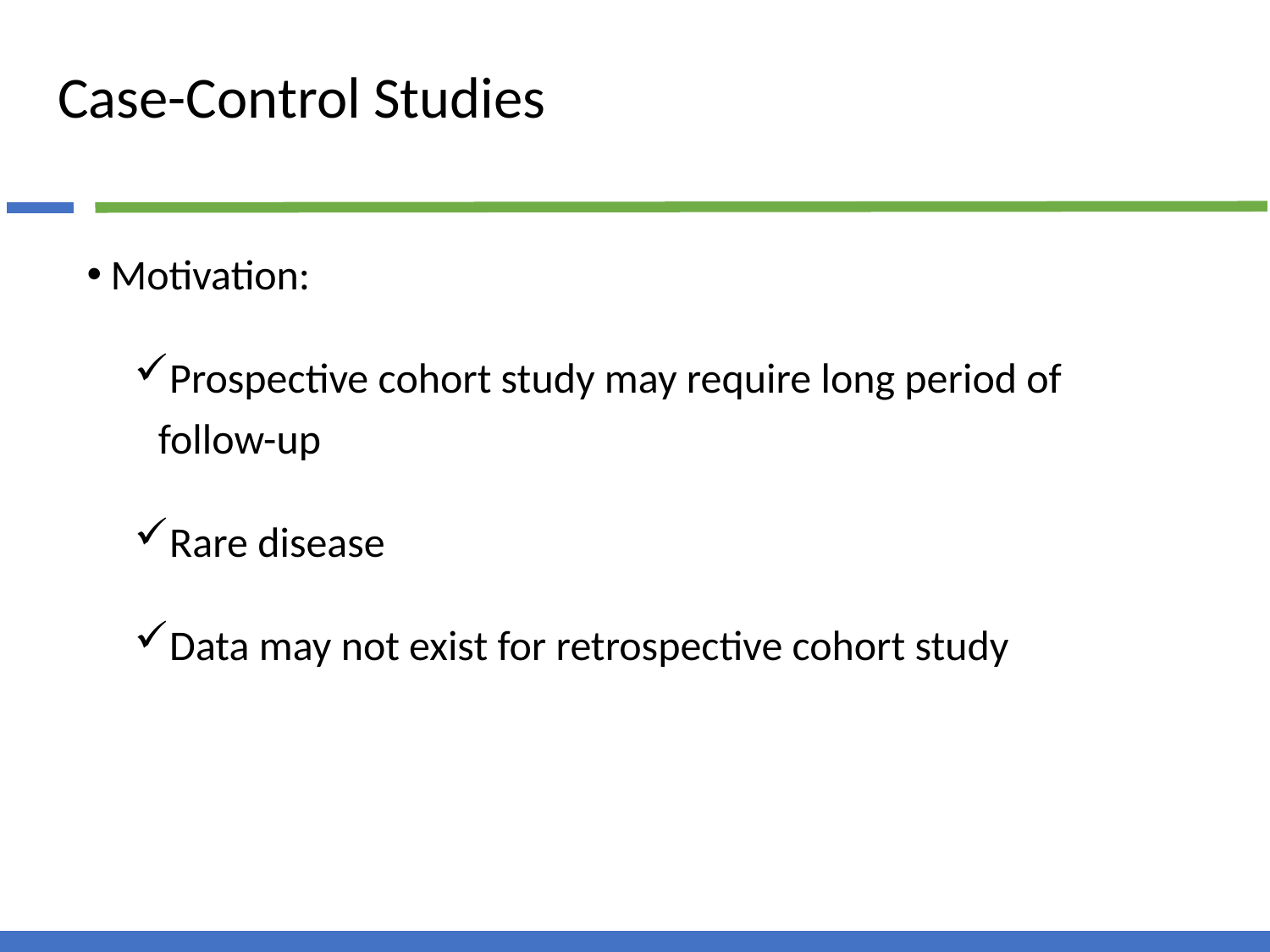

# Case-Control Studies
Motivation:
Prospective cohort study may require long period of follow-up
Rare disease
Data may not exist for retrospective cohort study